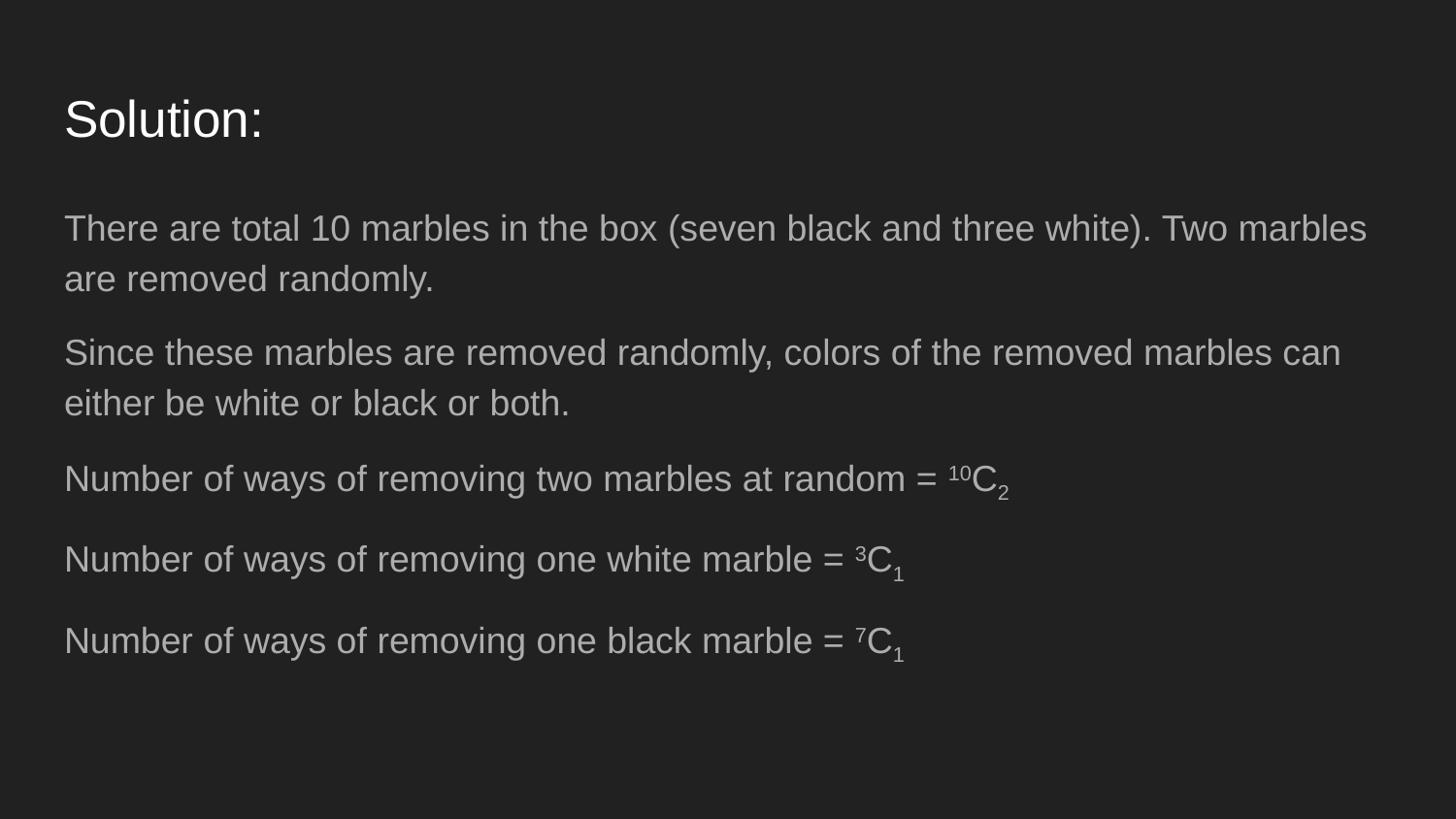

# Solution:
There are total 10 marbles in the box (seven black and three white). Two marbles are removed randomly.
Since these marbles are removed randomly, colors of the removed marbles can either be white or black or both.
Number of ways of removing two marbles at random = 10C2
Number of ways of removing one white marble = 3C1
Number of ways of removing one black marble = 7C1